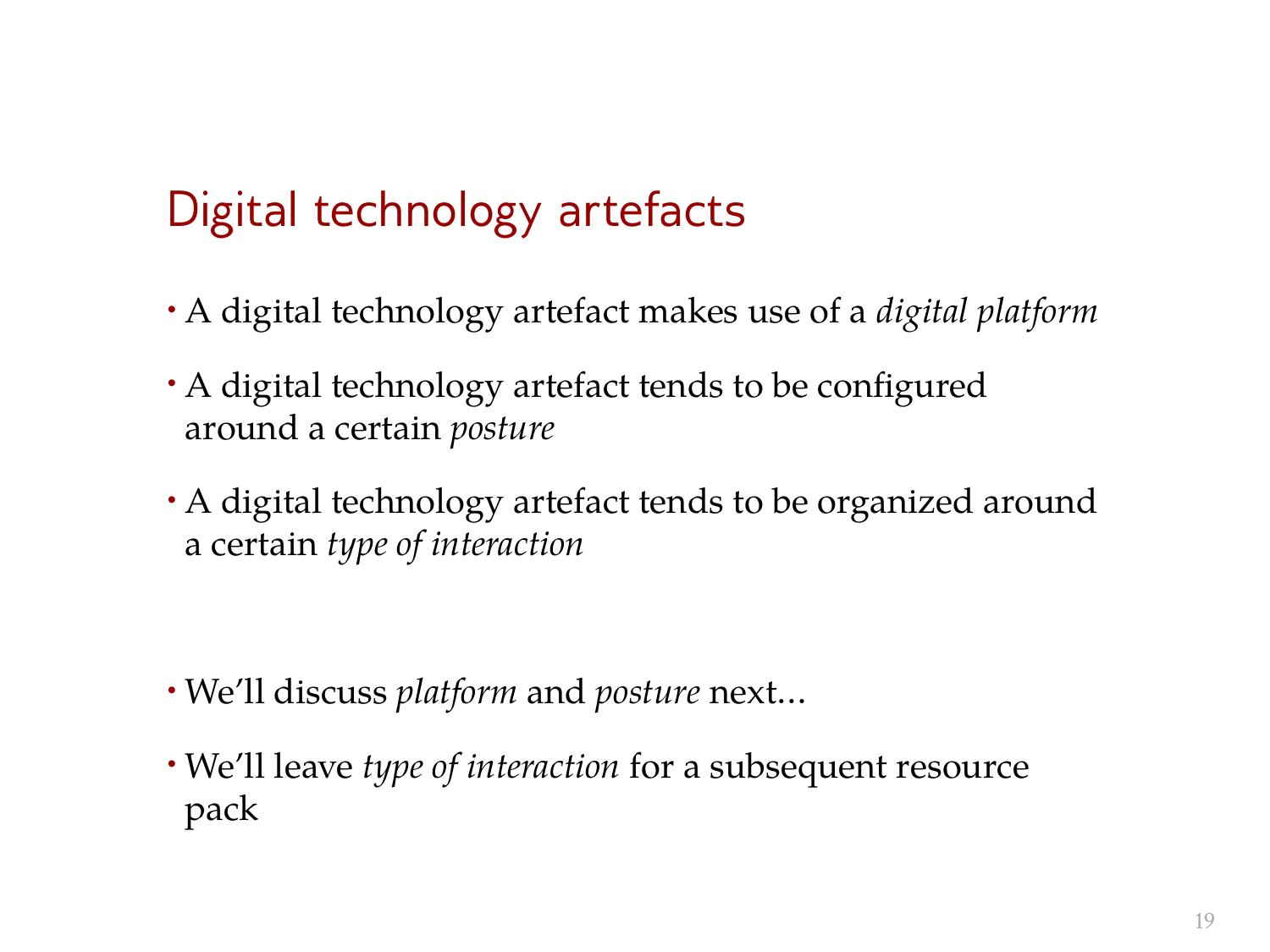

# Digital technology artefacts
A digital technology artefact makes use of a digital platform
A digital technology artefact tends to be configured around a certain posture
A digital technology artefact tends to be organized around a certain type of interaction

We’ll discuss platform and posture next…
We’ll leave type of interaction for a subsequent resource pack
19